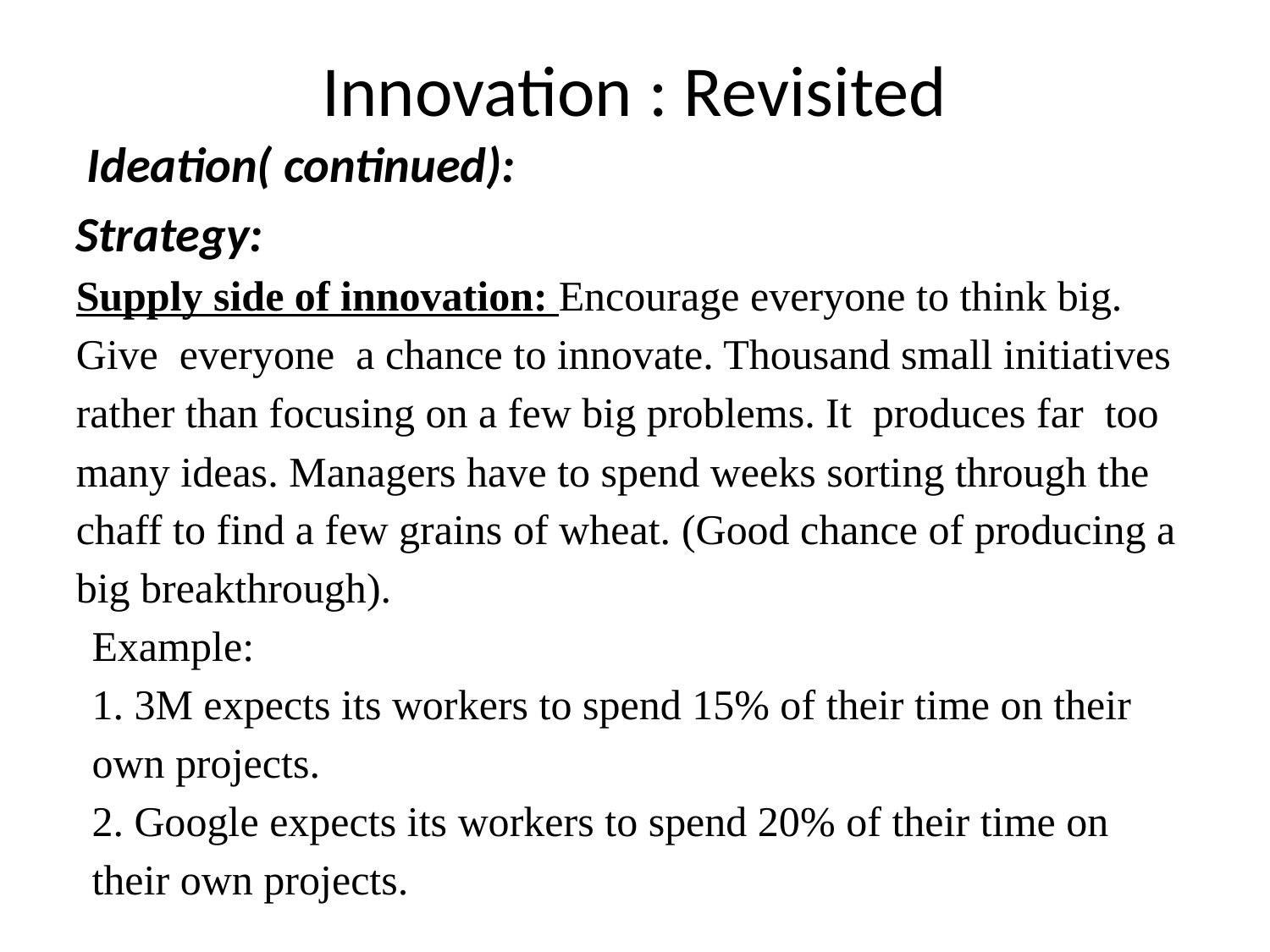

Innovation : Revisited
 Ideation( continued):
Strategy:
Supply side of innovation: Encourage everyone to think big. Give  everyone  a chance to innovate. Thousand small initiatives rather than focusing on a few big problems. It  produces far  too many ideas. Managers have to spend weeks sorting through the chaff to find a few grains of wheat. (Good chance of producing a big breakthrough).
Example:
1. 3M expects its workers to spend 15% of their time on their own projects.
2. Google expects its workers to spend 20% of their time on their own projects.